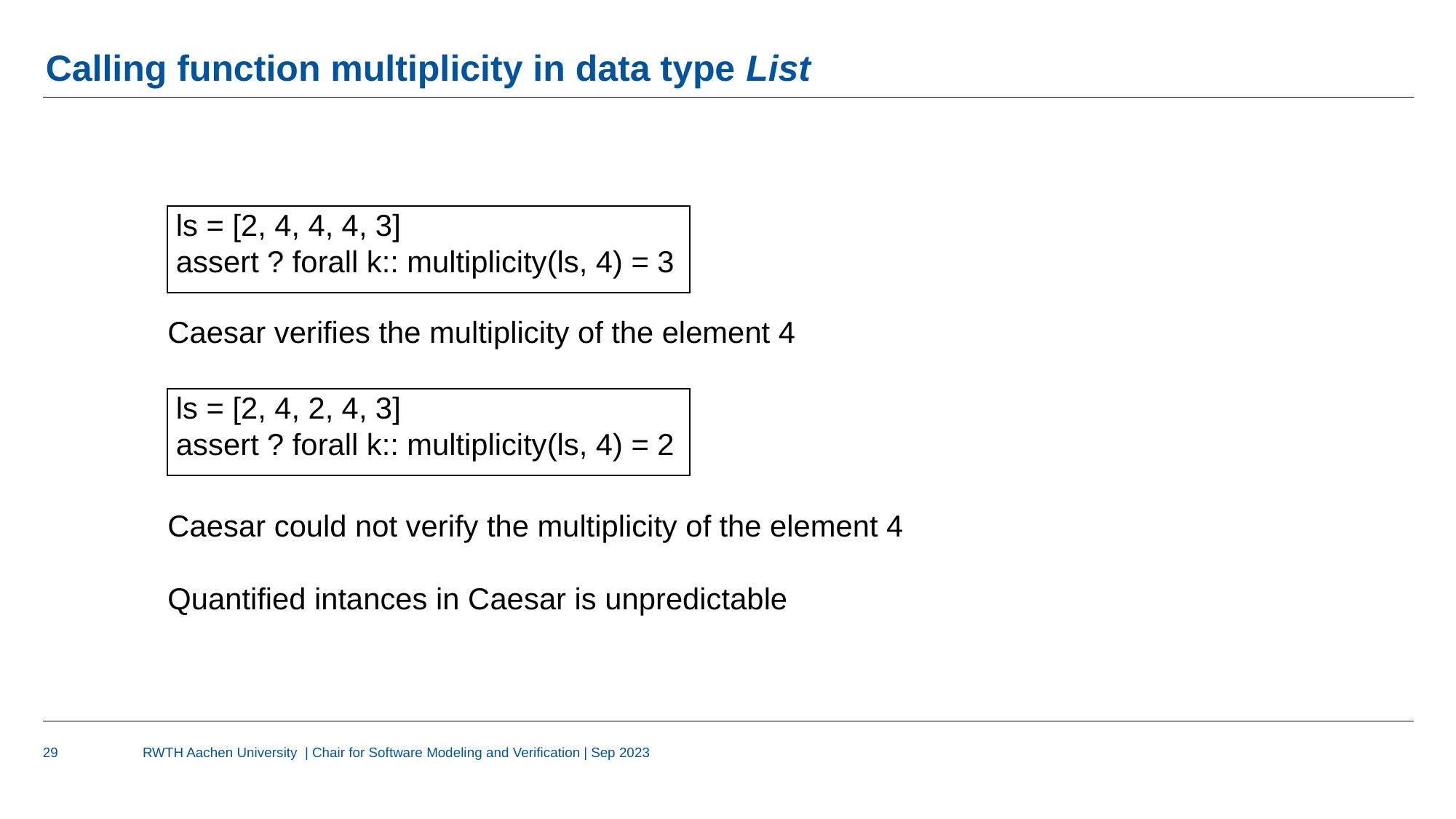

# Calling function multiplicity in data type List
 ls = [2, 4, 4, 4, 3]
 assert ? forall k:: multiplicity(ls, 4) = 3

Caesar verifies the multiplicity of the element 4
 ls = [2, 4, 2, 4, 3]
 assert ? forall k:: multiplicity(ls, 4) = 2
Caesar could not verify the multiplicity of the element 4

Quantified intances in Caesar is unpredictable